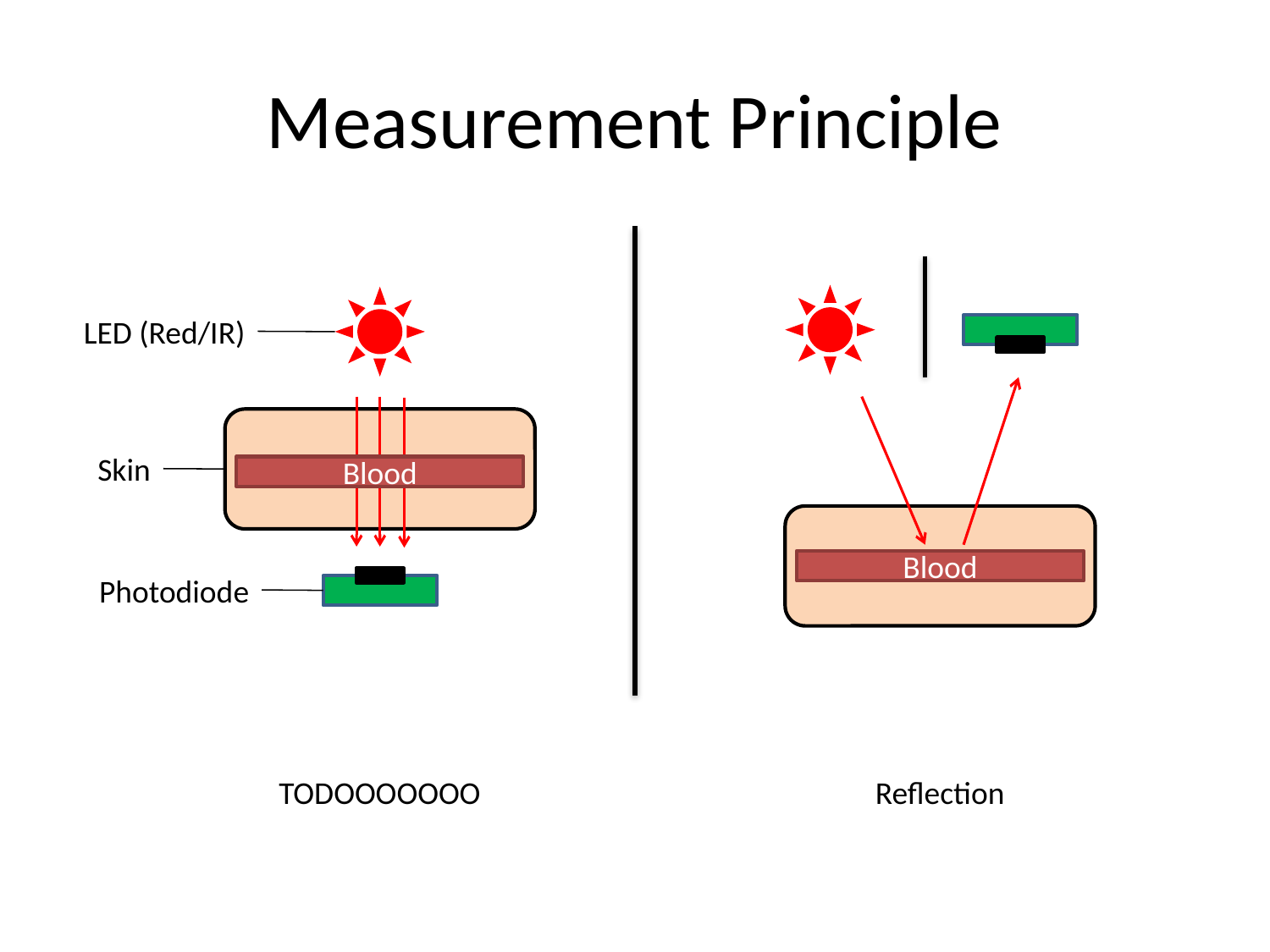

# Measurement Principle

LED (Red/IR)

Skin
Blood

Blood
Photodiode

TODOOOOOOO
Reflection